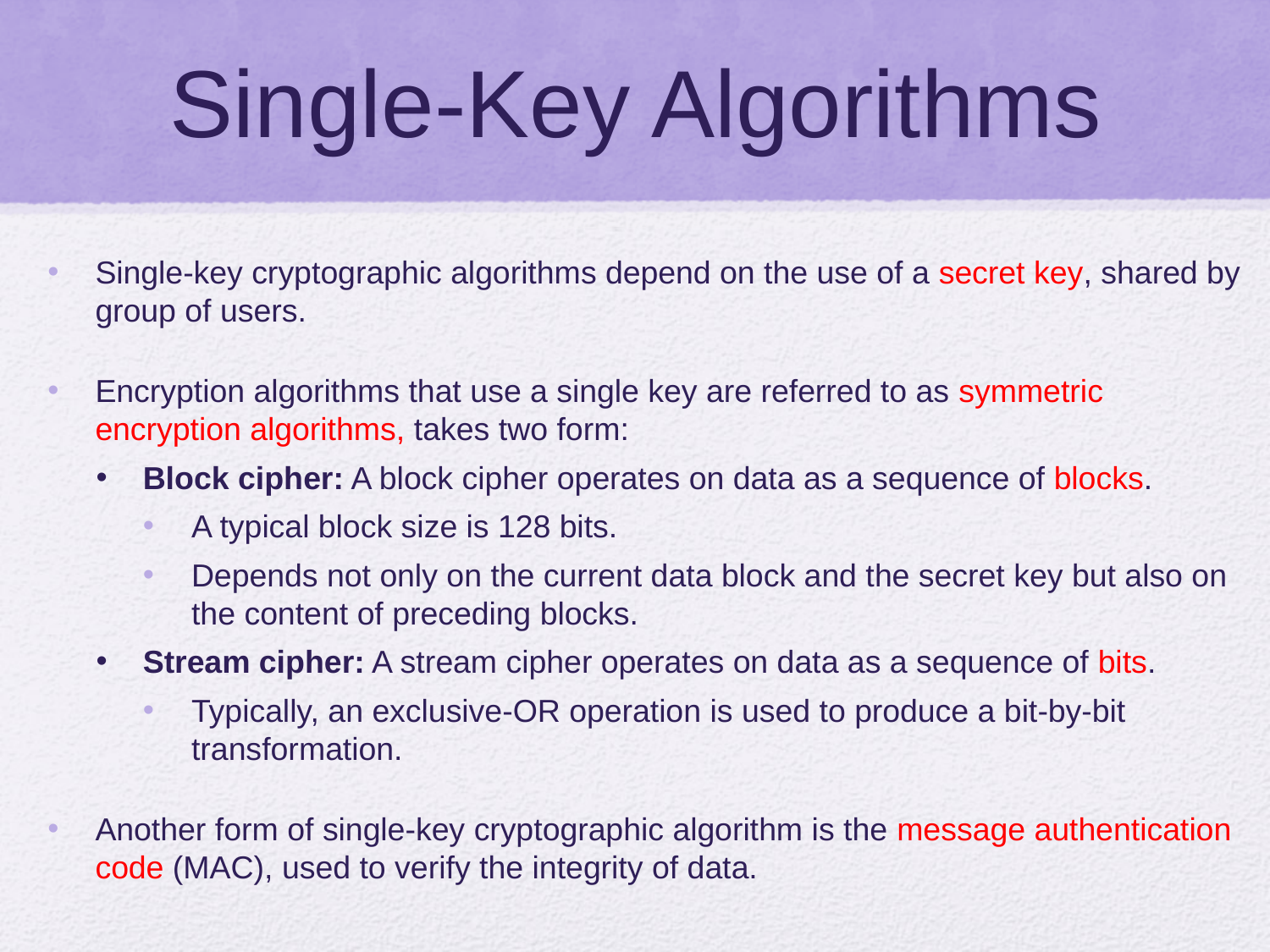

# Single-Key Algorithms
Single-key cryptographic algorithms depend on the use of a secret key, shared by group of users.
Encryption algorithms that use a single key are referred to as symmetric encryption algorithms, takes two form:
Block cipher: A block cipher operates on data as a sequence of blocks.
A typical block size is 128 bits.
Depends not only on the current data block and the secret key but also on the content of preceding blocks.
Stream cipher: A stream cipher operates on data as a sequence of bits.
Typically, an exclusive-OR operation is used to produce a bit-by-bit transformation.
Another form of single-key cryptographic algorithm is the message authentication code (MAC), used to verify the integrity of data.